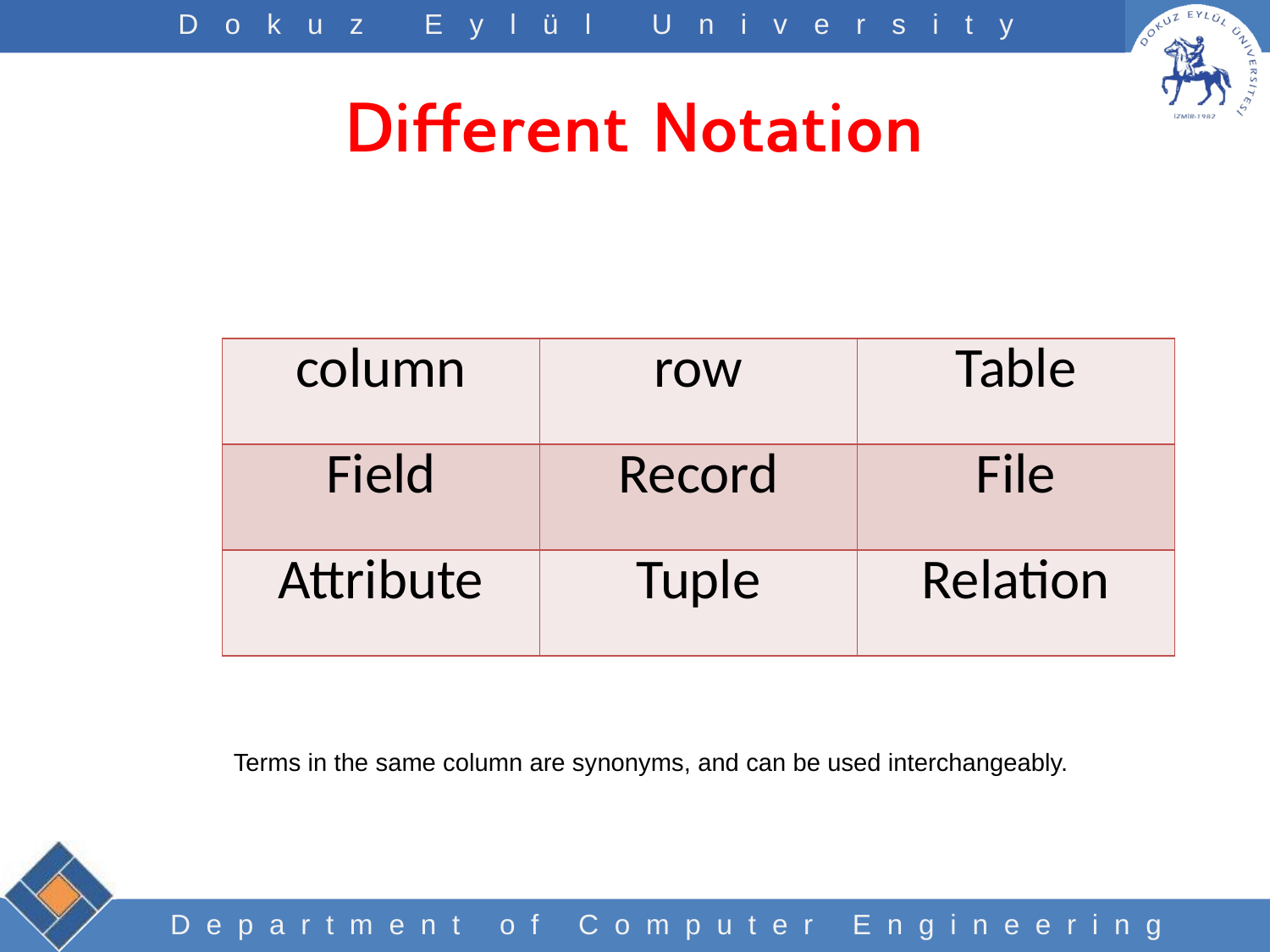

# Different Notation
| column | row | Table |
| --- | --- | --- |
| Field | Record | File |
| Attribute | Tuple | Relation |
Terms in the same column are synonyms, and can be used interchangeably.